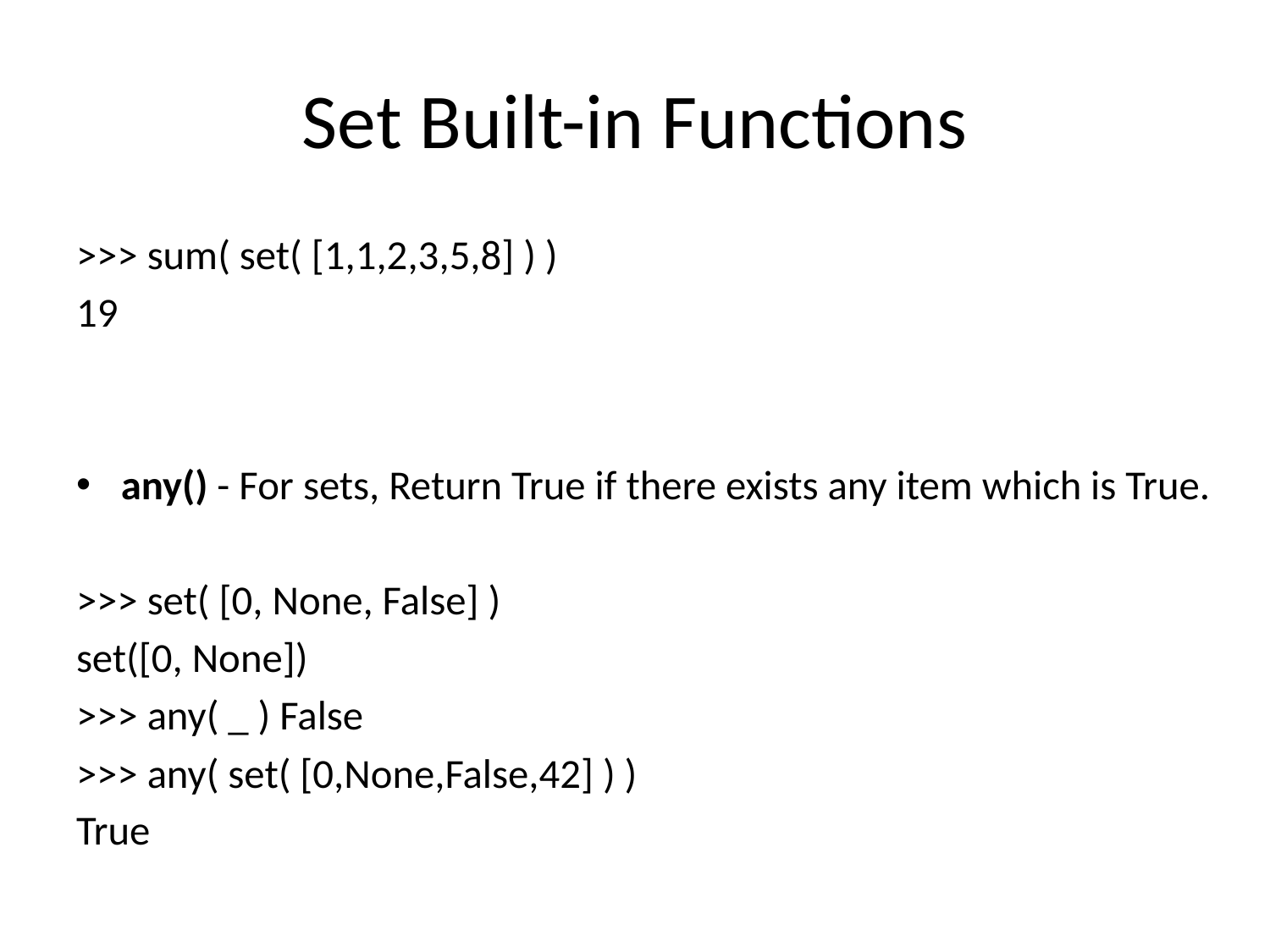

# Set Built-in Functions
>>> sum( set( [1,1,2,3,5,8] ) )
19

any() - For sets, Return True if there exists any item which is True.

>>> set( [0, None, False] )
set([0, None])
>>> any( _ ) False
>>> any( set( [0,None,False,42] ) )
True